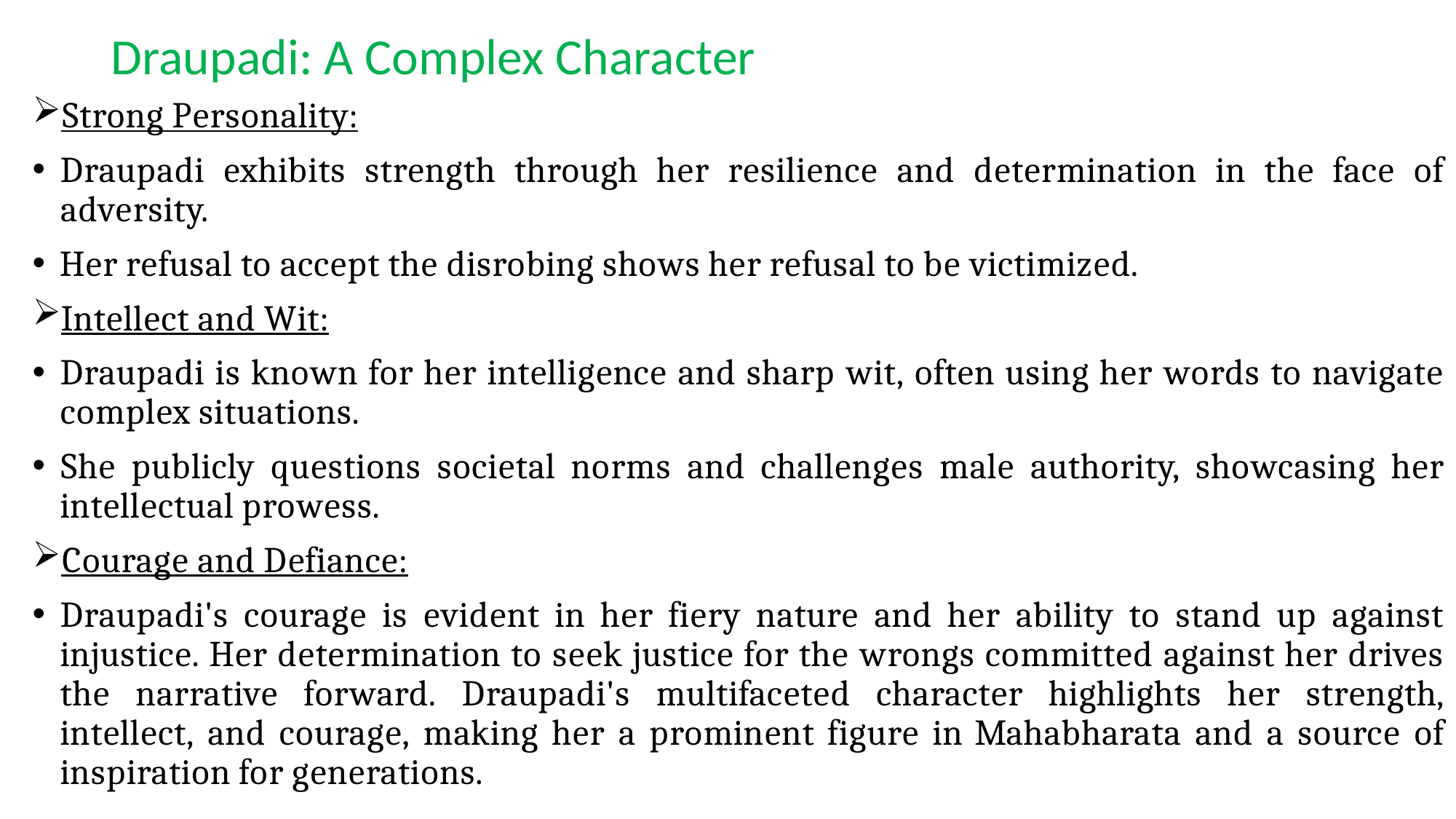

# Draupadi: A Complex Character
Strong Personality:
Draupadi exhibits strength through her resilience and determination in the face of adversity.
Her refusal to accept the disrobing shows her refusal to be victimized.
Intellect and Wit:
Draupadi is known for her intelligence and sharp wit, often using her words to navigate complex situations.
She publicly questions societal norms and challenges male authority, showcasing her intellectual prowess.
Courage and Defiance:
Draupadi's courage is evident in her fiery nature and her ability to stand up against injustice. Her determination to seek justice for the wrongs committed against her drives the narrative forward. Draupadi's multifaceted character highlights her strength, intellect, and courage, making her a prominent figure in Mahabharata and a source of inspiration for generations.